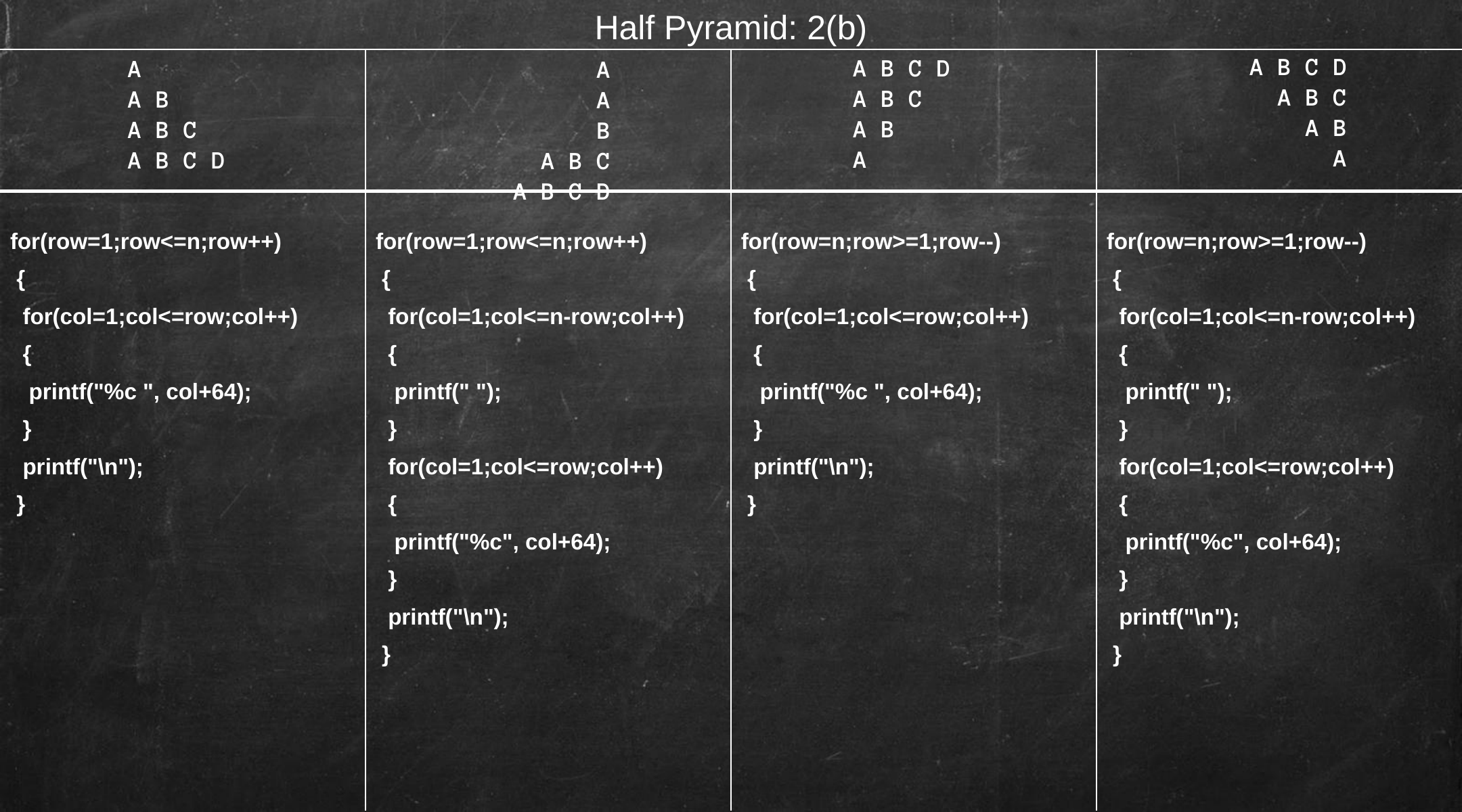

# Half Pyramid: 2(b)
|  |  |  |  |
| --- | --- | --- | --- |
| for(row=1;row<=n;row++) { for(col=1;col<=row;col++) { printf("%c ", col+64); } printf("\n"); } | for(row=1;row<=n;row++) { for(col=1;col<=n-row;col++) { printf(" "); } for(col=1;col<=row;col++) { printf("%c", col+64); } printf("\n"); } | for(row=n;row>=1;row--) { for(col=1;col<=row;col++) { printf("%c ", col+64); } printf("\n"); } | for(row=n;row>=1;row--) { for(col=1;col<=n-row;col++) { printf(" "); } for(col=1;col<=row;col++) { printf("%c", col+64); } printf("\n"); } |
A B C D
A B C
A B
	A
A B C D
A B C
A B
A
A
A B
A B C
A B C D
A
	A B
A B C
A B C D